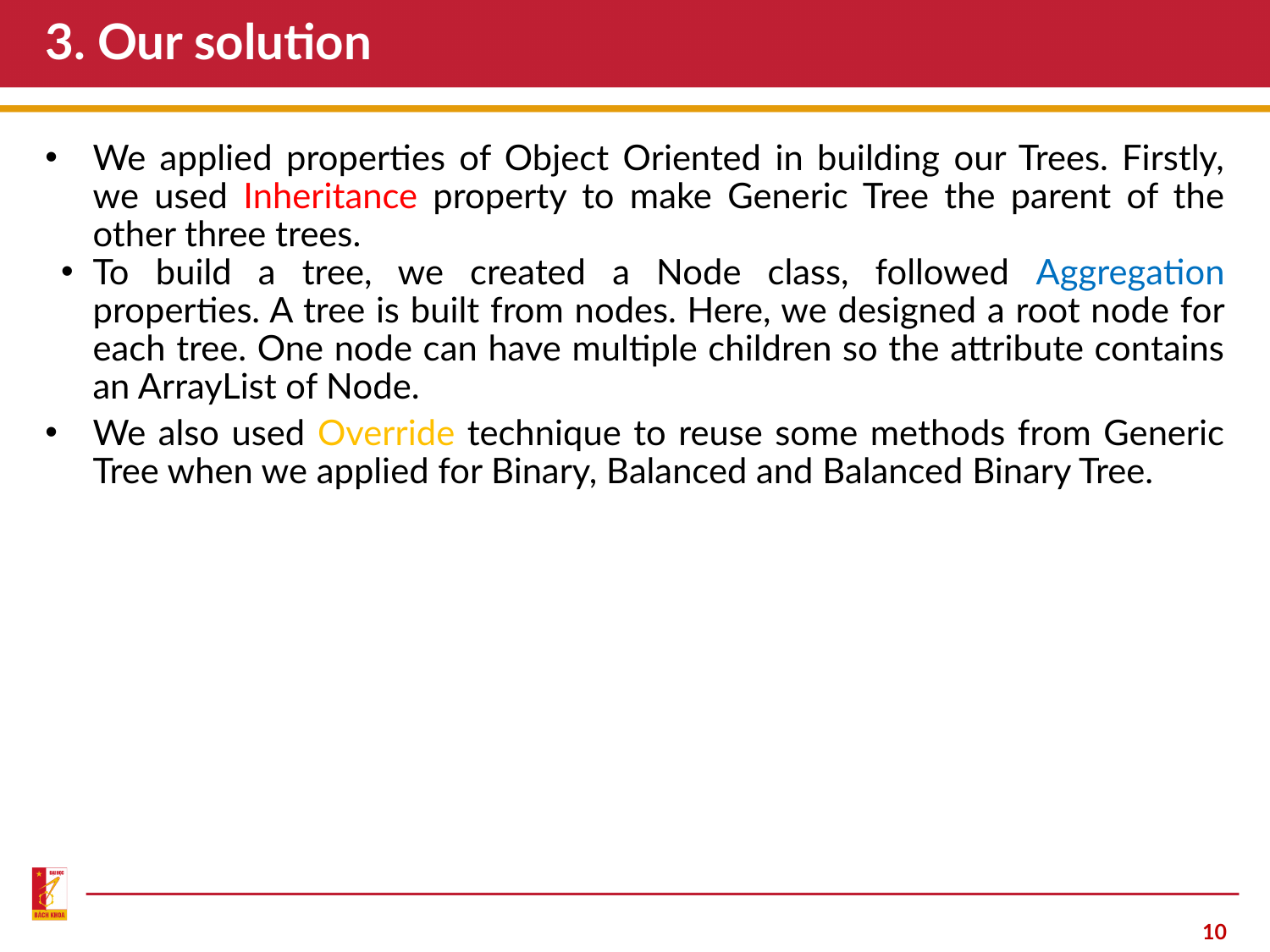

# 3. Our solution
We applied properties of Object Oriented in building our Trees. Firstly, we used Inheritance property to make Generic Tree the parent of the other three trees.
To build a tree, we created a Node class, followed Aggregation properties. A tree is built from nodes. Here, we designed a root node for each tree. One node can have multiple children so the attribute contains an ArrayList of Node.
We also used Override technique to reuse some methods from Generic Tree when we applied for Binary, Balanced and Balanced Binary Tree.

10